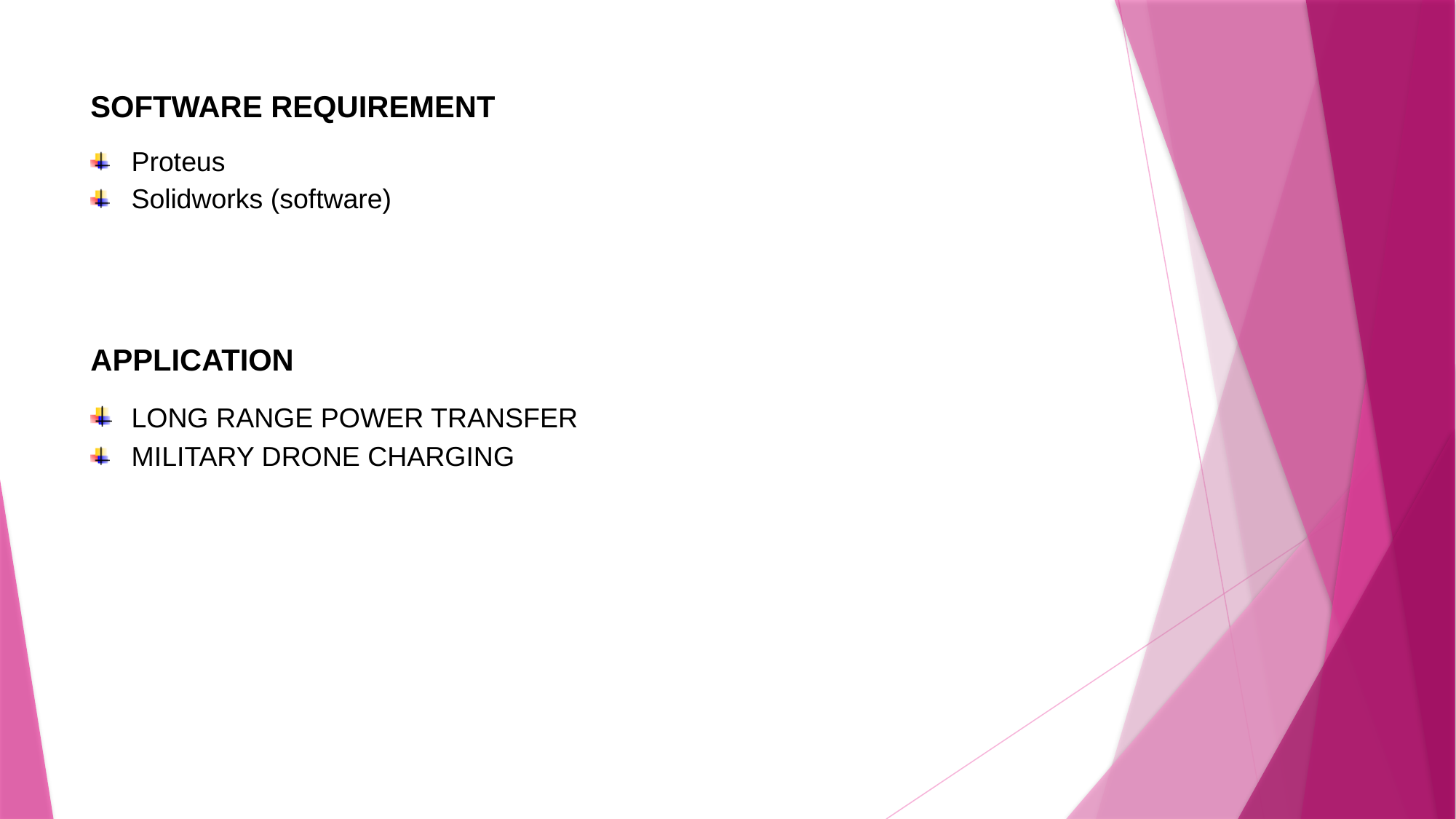

SOFTWARE REQUIREMENT
Proteus
Solidworks (software)

APPLICATION
­­LONG RANGE POWER TRANSFER
MILITARY DRONE CHARGING